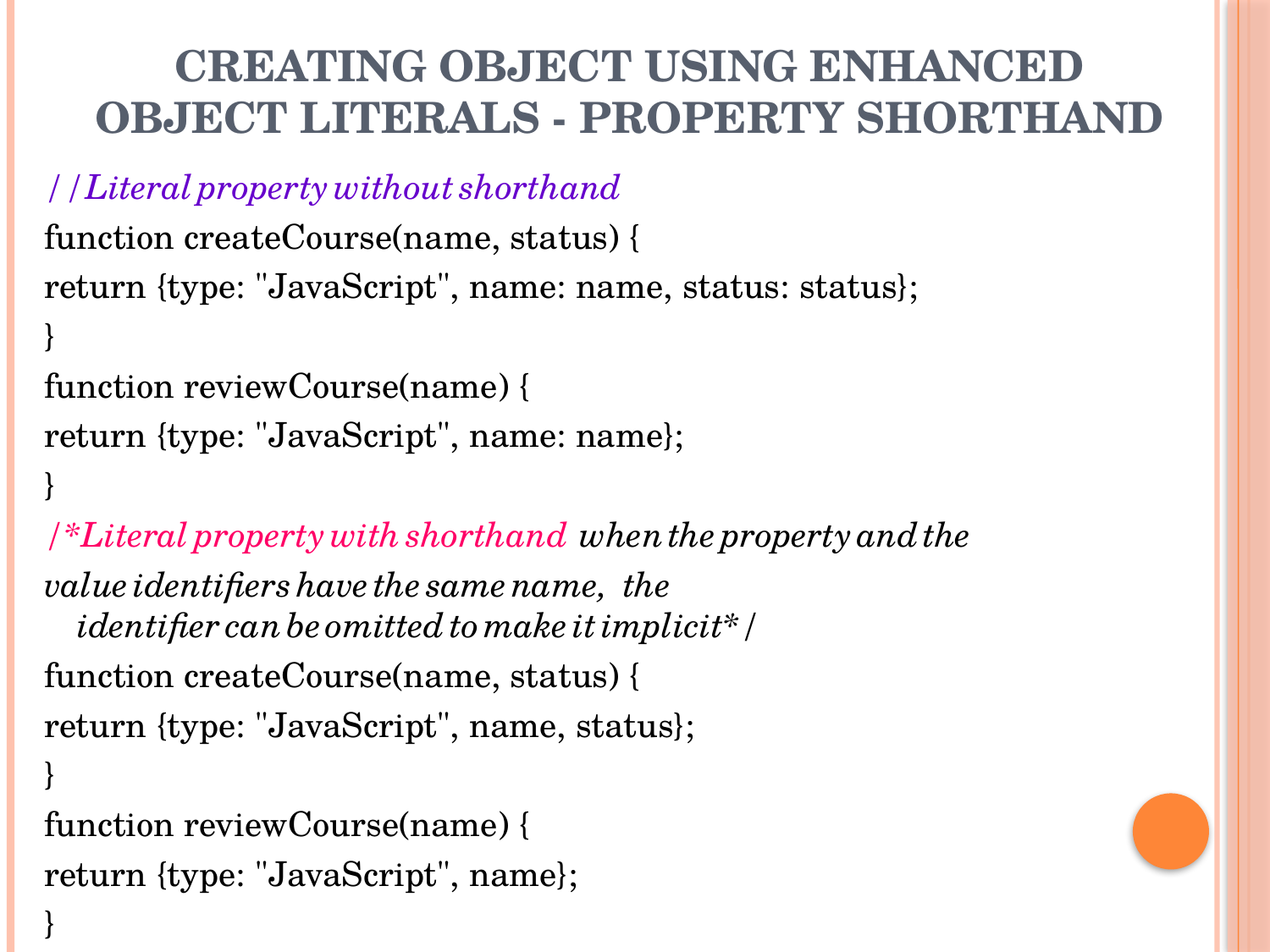

# Creating Object using Enhanced Object Literals - Property Shorthand
//Literal property without shorthand
function createCourse(name, status) {
return {type: "JavaScript", name: name, status: status};
}
function reviewCourse(name) {
return {type: "JavaScript", name: name};
}
/*Literal property with shorthand when the property and the
value identifiers have the same name,  the identifier can be omitted to make it implicit*/
function createCourse(name, status) {
return {type: "JavaScript", name, status};
}
function reviewCourse(name) {
return {type: "JavaScript", name};
}